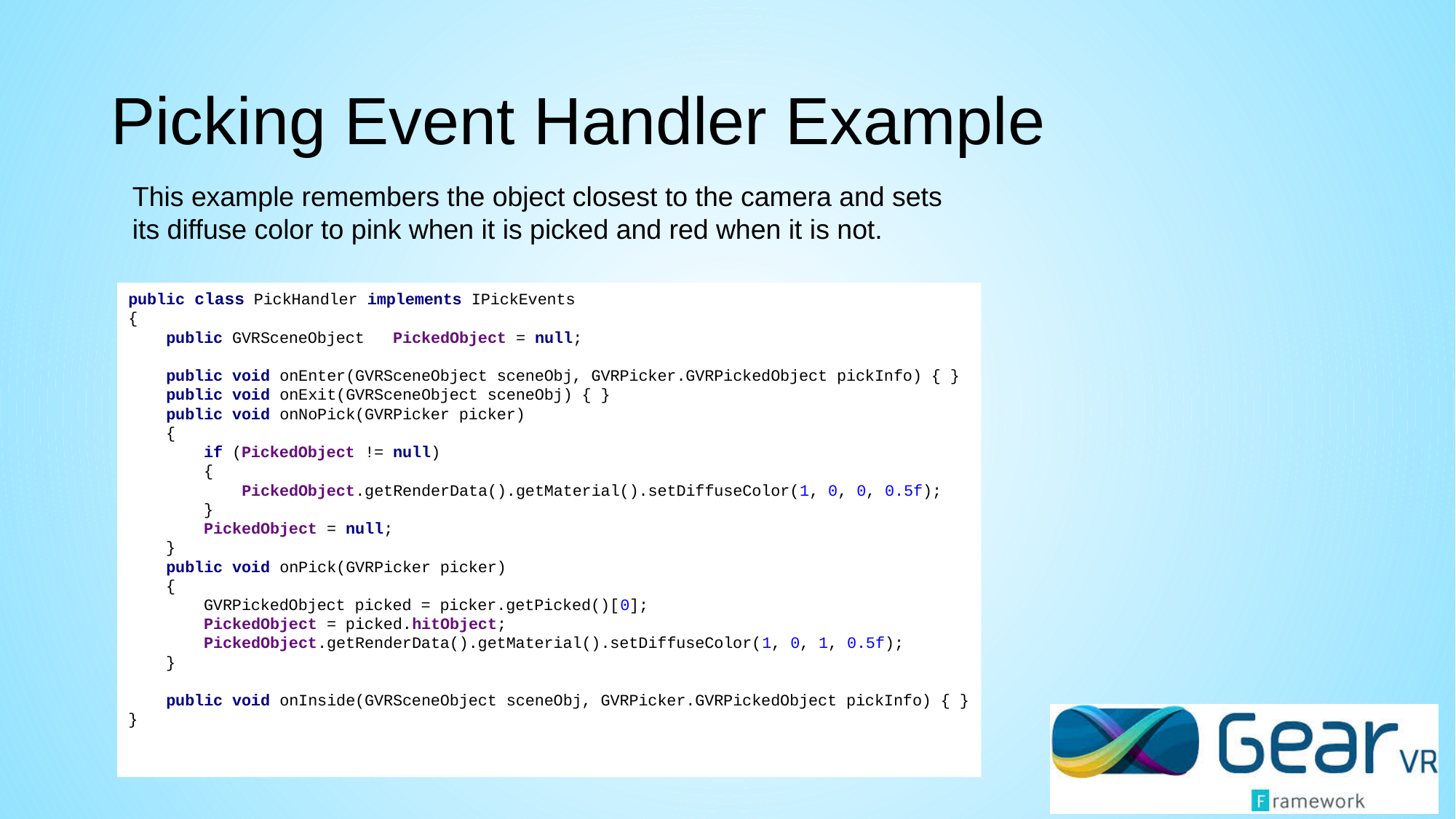

# Picking Event Handler Example
This example remembers the object closest to the camera and sets its diffuse color to pink when it is picked and red when it is not.
public class PickHandler implements IPickEvents
{
    public GVRSceneObject   PickedObject = null;
    public void onEnter(GVRSceneObject sceneObj, GVRPicker.GVRPickedObject pickInfo) { }
    public void onExit(GVRSceneObject sceneObj) { }
    public void onNoPick(GVRPicker picker)
    {
        if (PickedObject != null)
        {
            PickedObject.getRenderData().getMaterial().setDiffuseColor(1, 0, 0, 0.5f);
        }
        PickedObject = null;
    }
    public void onPick(GVRPicker picker)
    {
        GVRPickedObject picked = picker.getPicked()[0];
        PickedObject = picked.hitObject;
        PickedObject.getRenderData().getMaterial().setDiffuseColor(1, 0, 1, 0.5f);
    }
    public void onInside(GVRSceneObject sceneObj, GVRPicker.GVRPickedObject pickInfo) { }
}